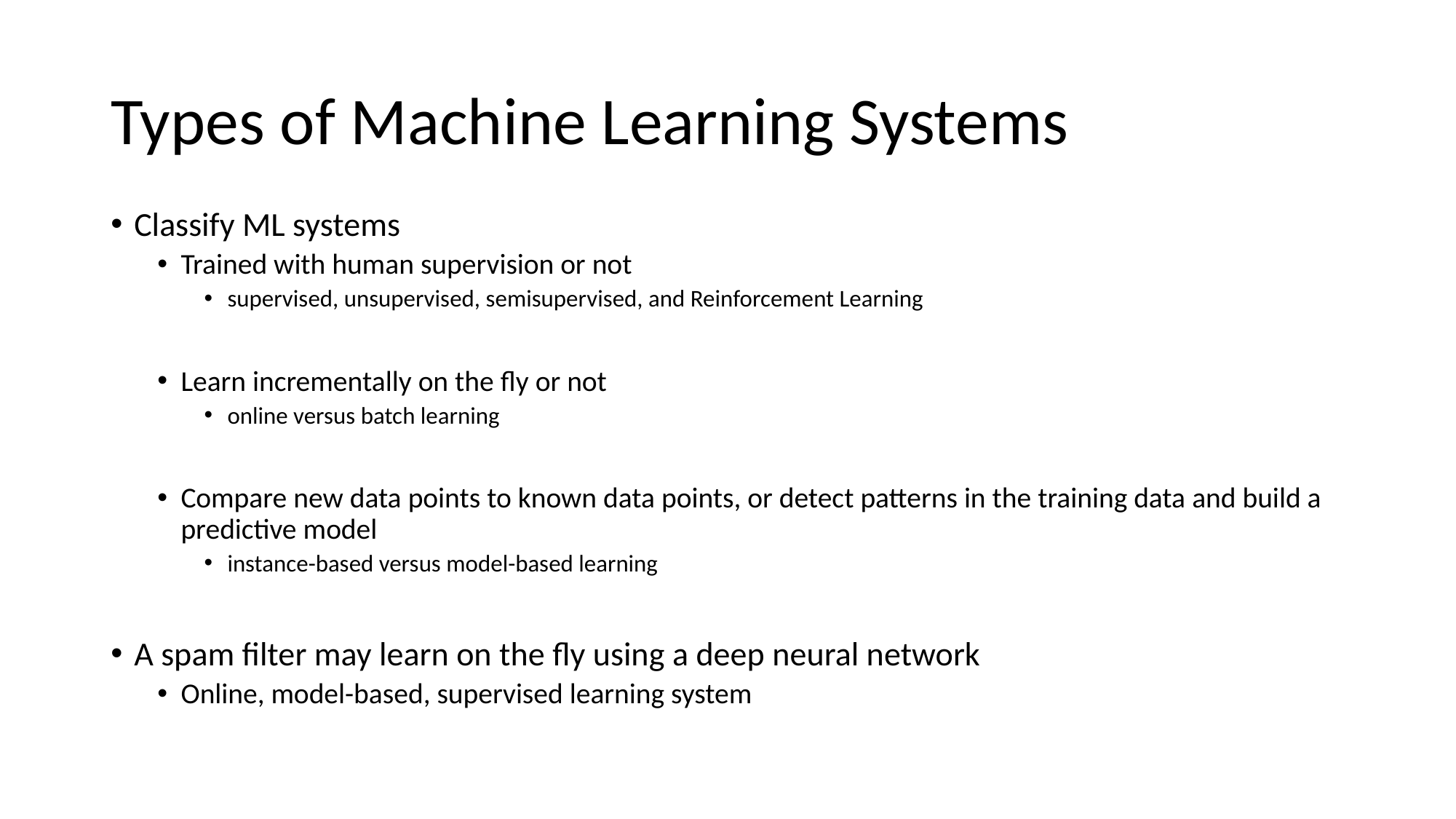

# Types of Machine Learning Systems
Classify ML systems
Trained with human supervision or not
supervised, unsupervised, semisupervised, and Reinforcement Learning

Learn incrementally on the fly or not
online versus batch learning

Compare new data points to known data points, or detect patterns in the training data and build a predictive model
instance-based versus model-based learning

A spam filter may learn on the fly using a deep neural network
Online, model-based, supervised learning system